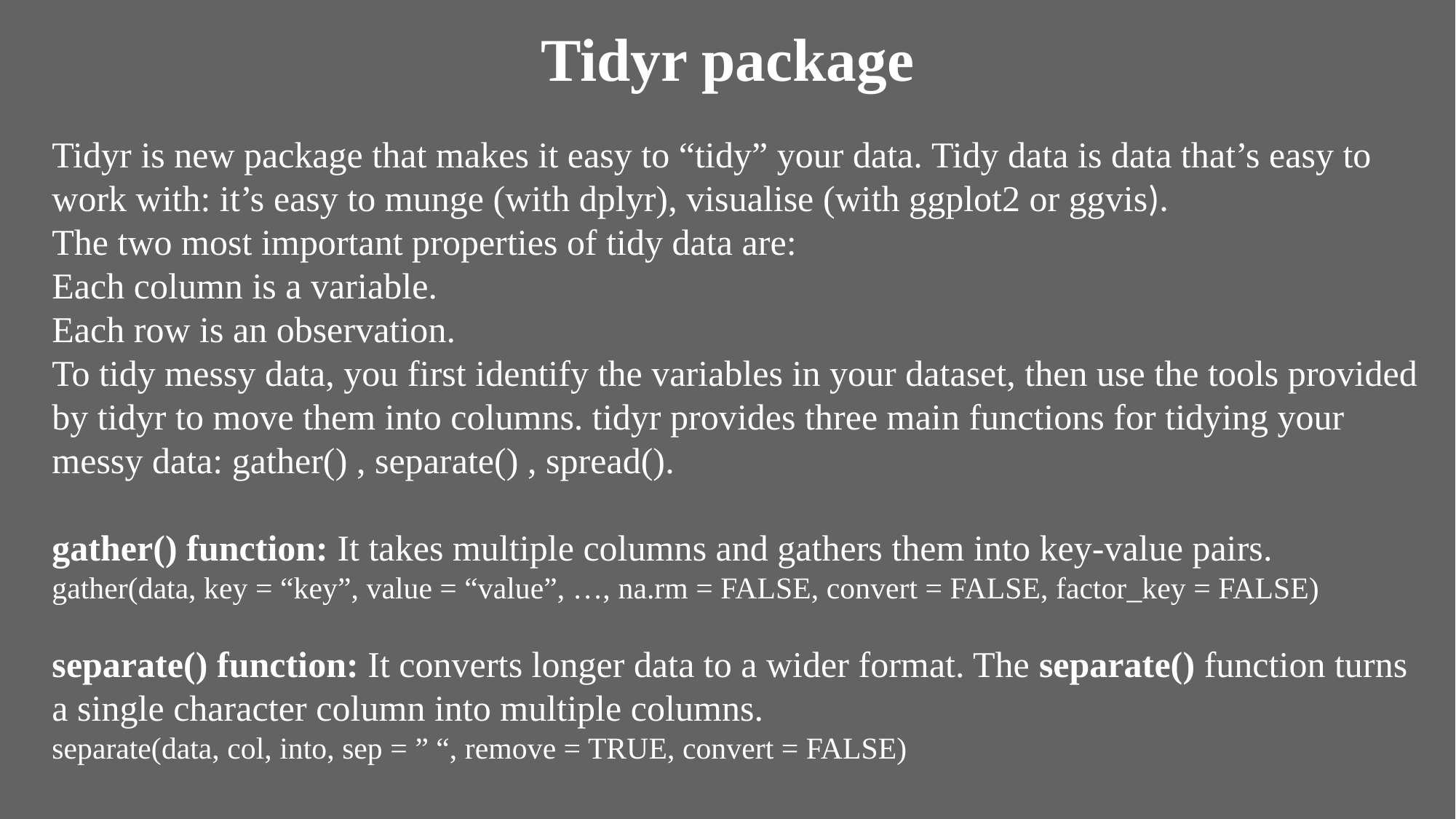

Tidyr package
Tidyr is new package that makes it easy to “tidy” your data. Tidy data is data that’s easy to work with: it’s easy to munge (with dplyr), visualise (with ggplot2 or ggvis).
The two most important properties of tidy data are:
Each column is a variable.
Each row is an observation.
To tidy messy data, you first identify the variables in your dataset, then use the tools provided by tidyr to move them into columns. tidyr provides three main functions for tidying your messy data: gather() , separate() , spread().

gather() function: It takes multiple columns and gathers them into key-value pairs.
gather(data, key = “key”, value = “value”, …, na.rm = FALSE, convert = FALSE, factor_key = FALSE)

separate() function: It converts longer data to a wider format. The separate() function turns a single character column into multiple columns.
separate(data, col, into, sep = ” “, remove = TRUE, convert = FALSE)